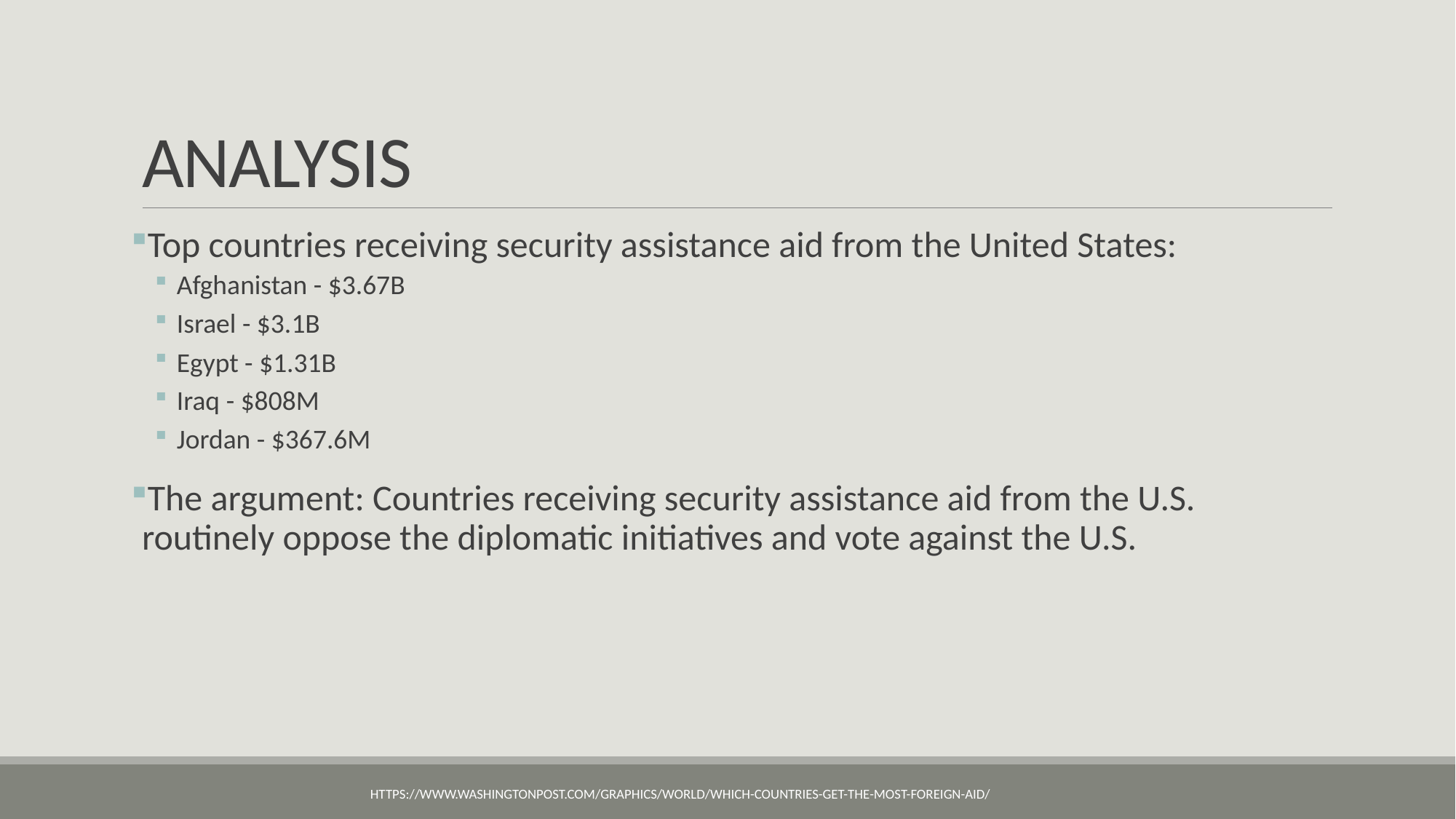

# ANALYSIS
Top countries receiving security assistance aid from the United States:
Afghanistan - $3.67B
Israel - $3.1B
Egypt - $1.31B
Iraq - $808M
Jordan - $367.6M
The argument: Countries receiving security assistance aid from the U.S. routinely oppose the diplomatic initiatives and vote against the U.S.

https://www.washingtonpost.com/graphics/world/which-countries-get-the-most-foreign-aid/